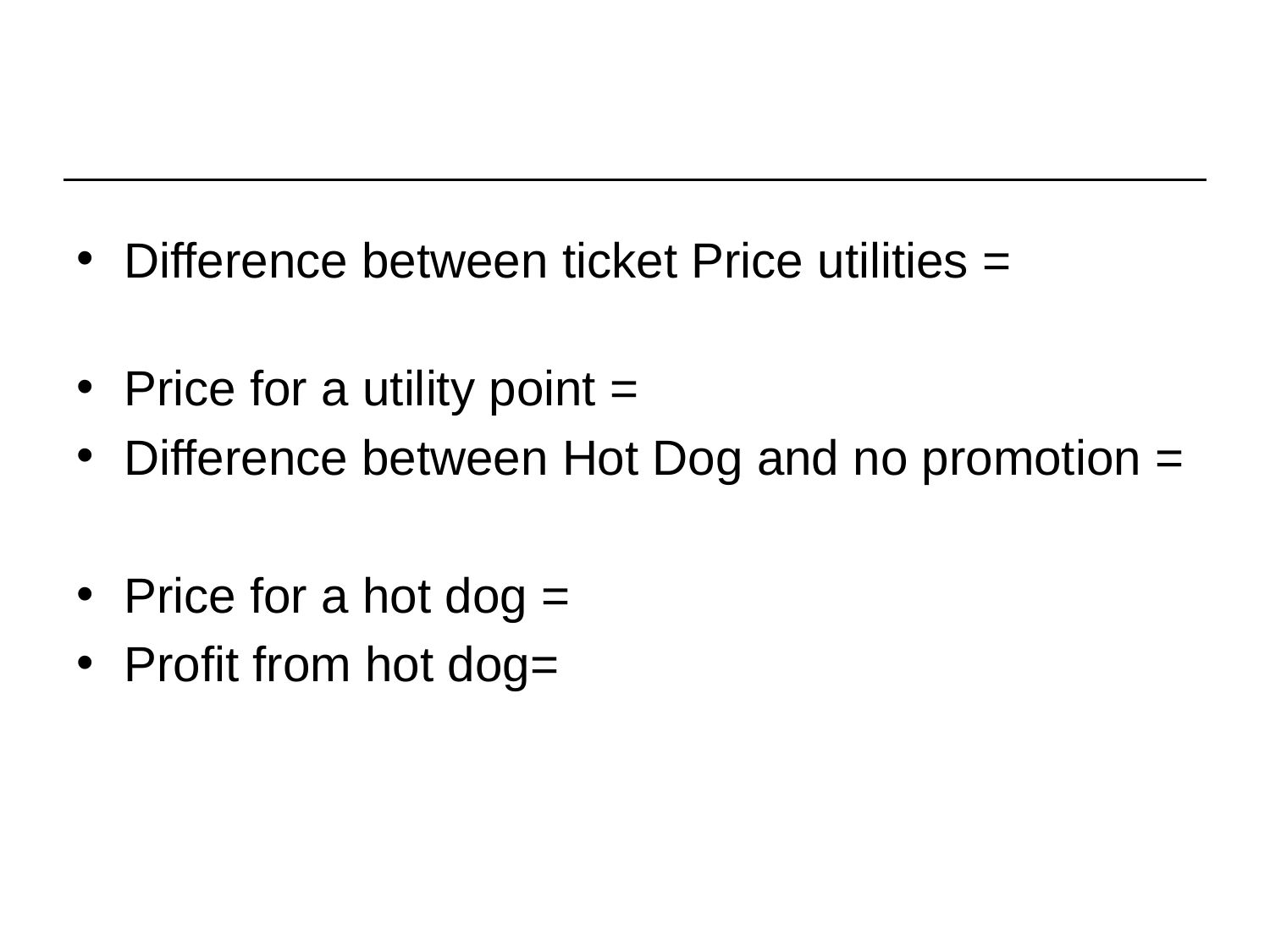

#
Difference between ticket Price utilities =
Price for a utility point =
Difference between Hot Dog and no promotion =

Price for a hot dog =
Profit from hot dog=